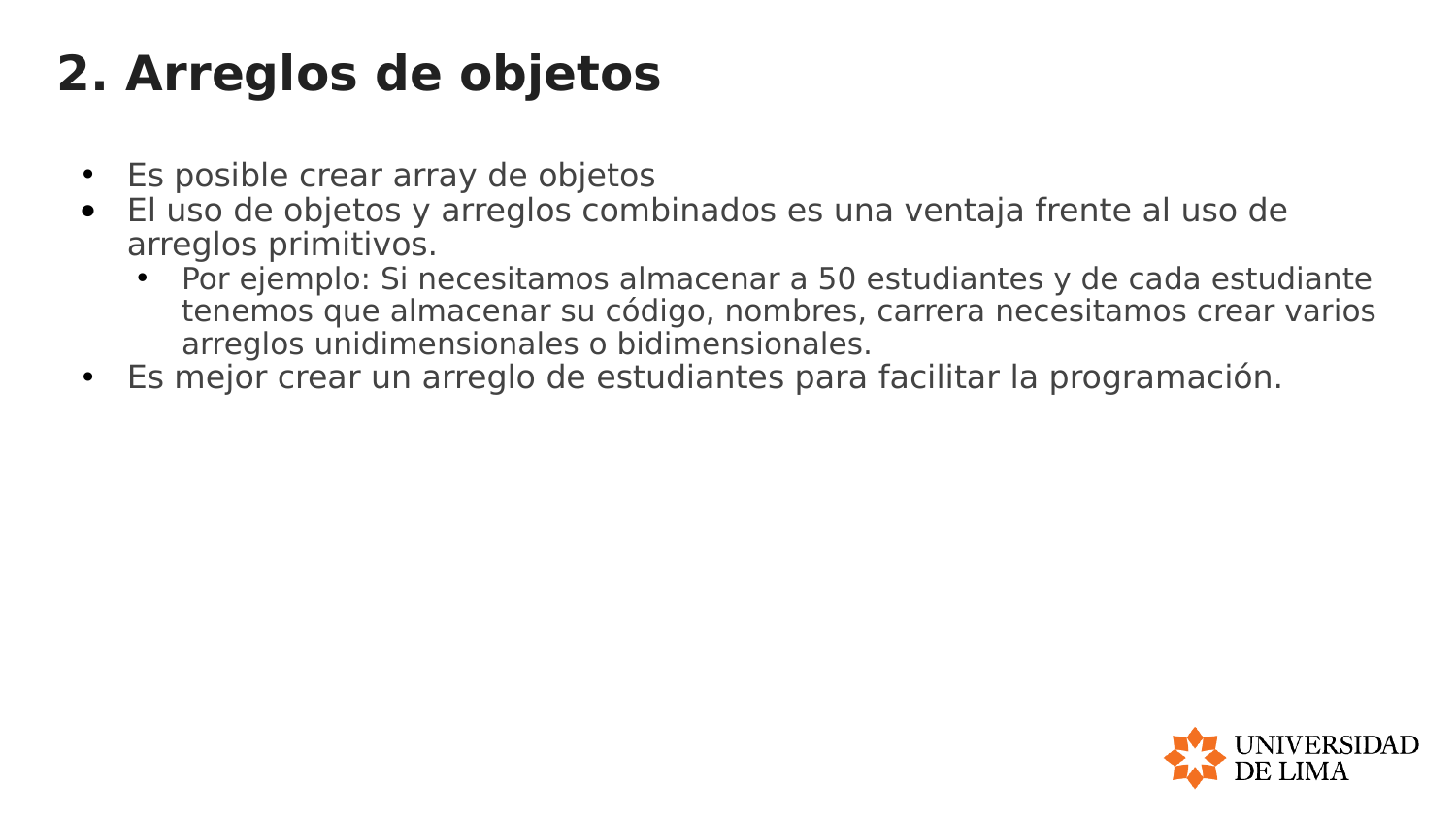

# 2. Arreglos de objetos
Es posible crear array de objetos
El uso de objetos y arreglos combinados es una ventaja frente al uso de arreglos primitivos.
Por ejemplo: Si necesitamos almacenar a 50 estudiantes y de cada estudiante tenemos que almacenar su código, nombres, carrera necesitamos crear varios arreglos unidimensionales o bidimensionales.
Es mejor crear un arreglo de estudiantes para facilitar la programación.